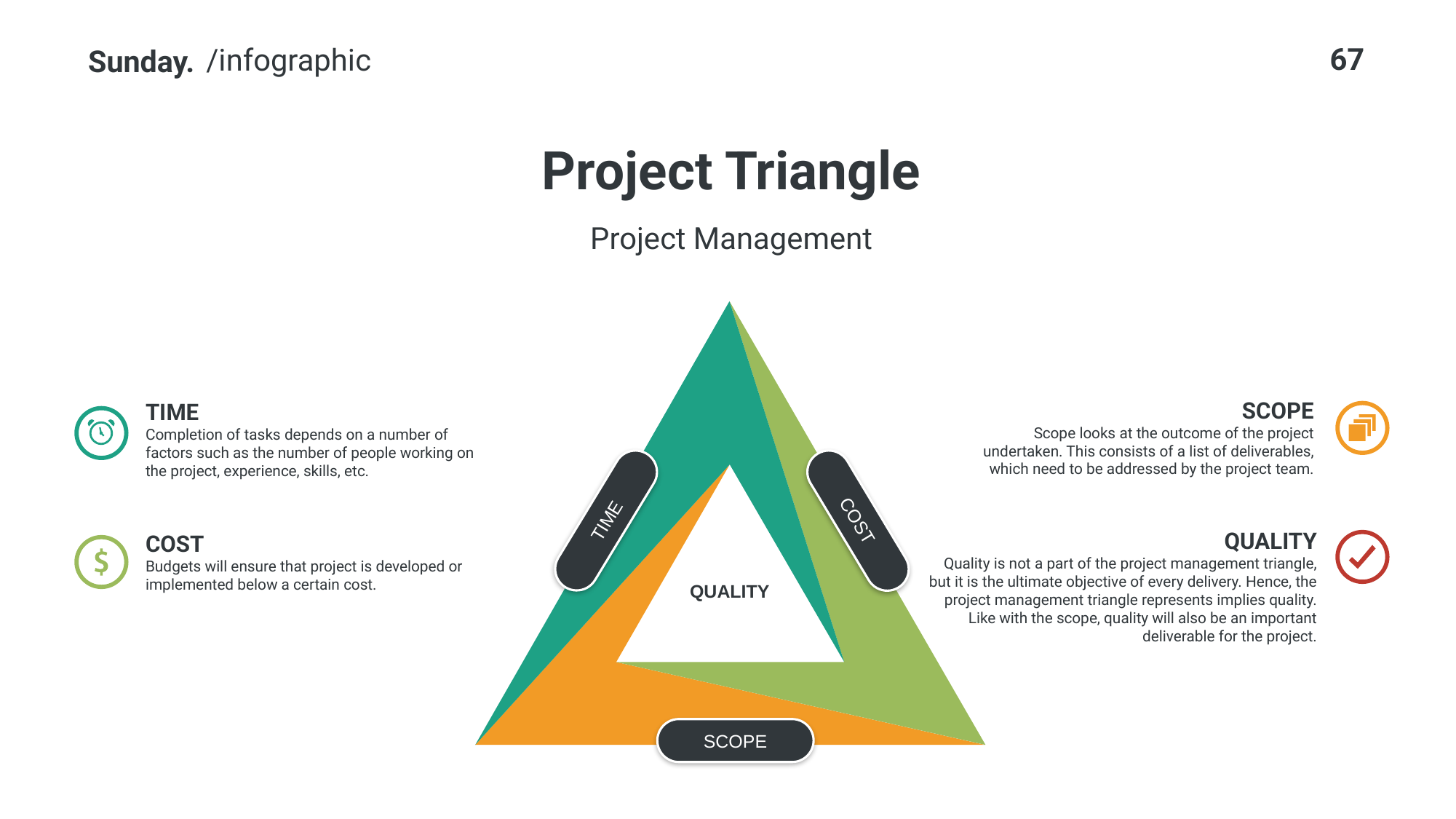

/infographic
# Project Triangle
Project Management

TIME

COST
SCOPE
Scope looks at the outcome of the project undertaken. This consists of a list of deliverables, which need to be addressed by the project team.

TIME
Completion of tasks depends on a number of factors such as the number of people working on the project, experience, skills, etc.

SCOPE
QUALITY
Quality is not a part of the project management triangle, but it is the ultimate objective of every delivery. Hence, the project management triangle represents implies quality. Like with the scope, quality will also be an important deliverable for the project.

COST
Budgets will ensure that project is developed or implemented below a certain cost.

QUALITY